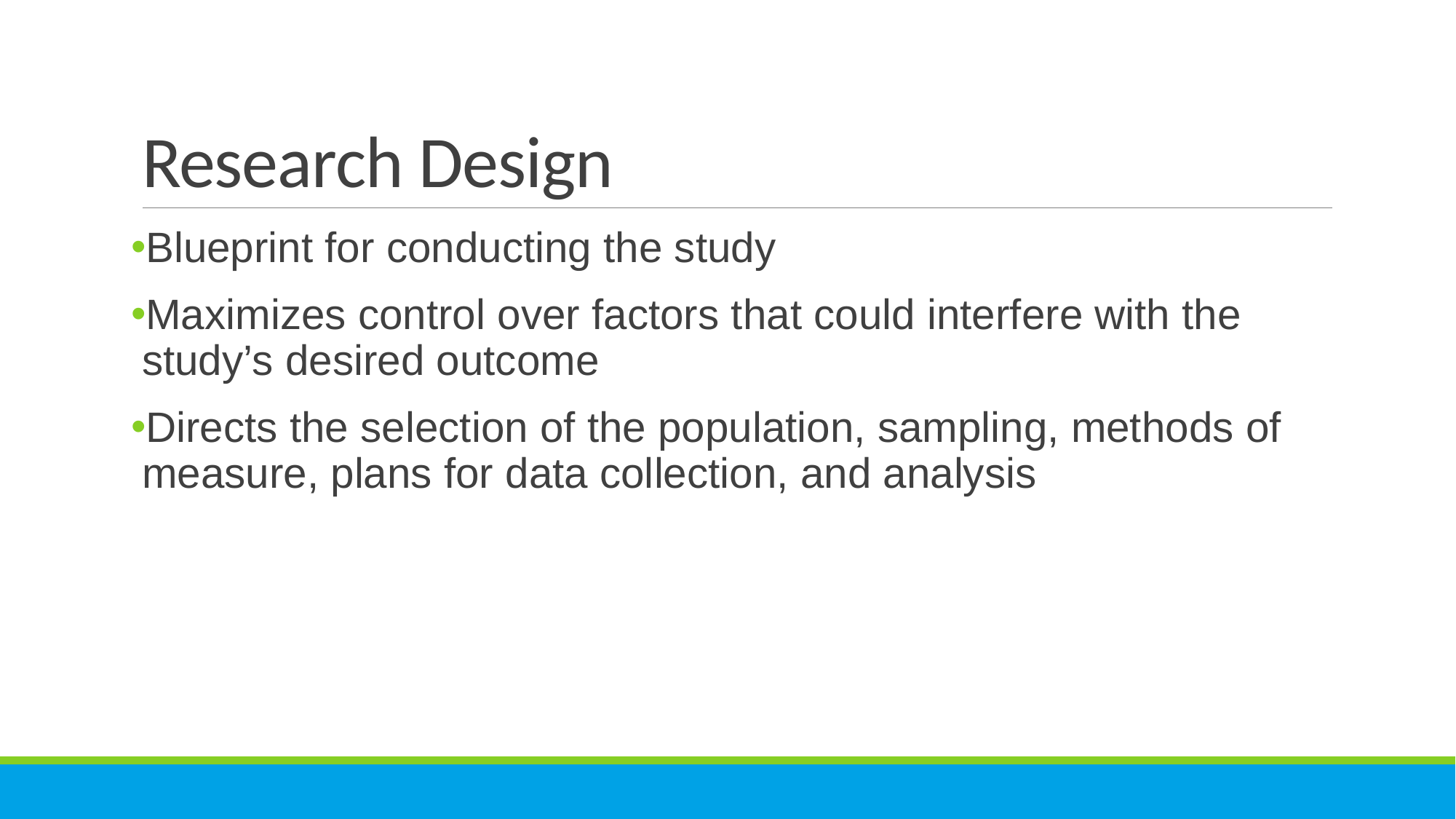

# Research Design
Blueprint for conducting the study
Maximizes control over factors that could interfere with the study’s desired outcome
Directs the selection of the population, sampling, methods of measure, plans for data collection, and analysis